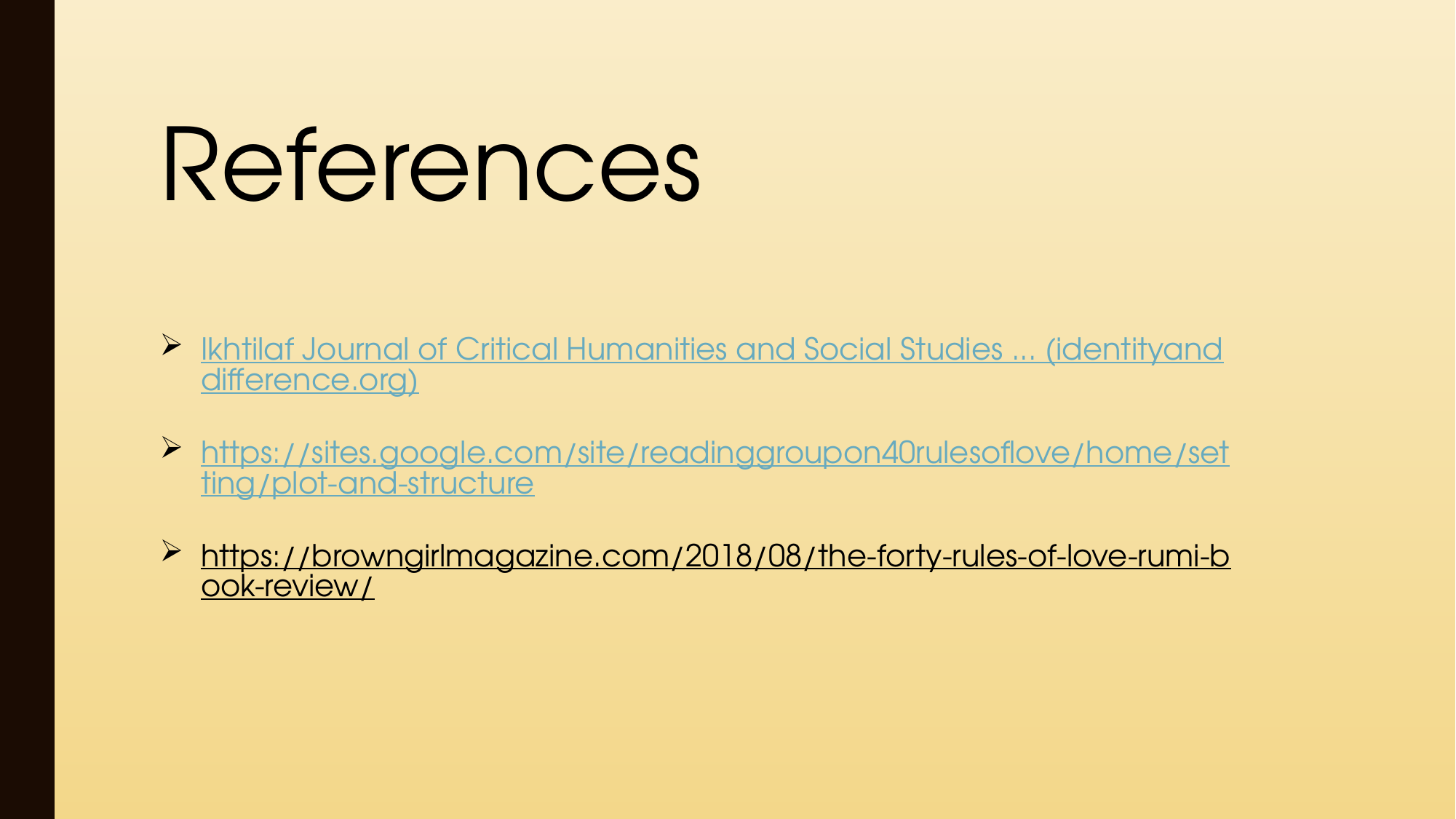

References
Ikhtilaf Journal of Critical Humanities and Social Studies ... (identityanddifference.org)

https://sites.google.com/site/readinggroupon40rulesoflove/home/setting/plot-and-structure

https://browngirlmagazine.com/2018/08/the-forty-rules-of-love-rumi-book-review/